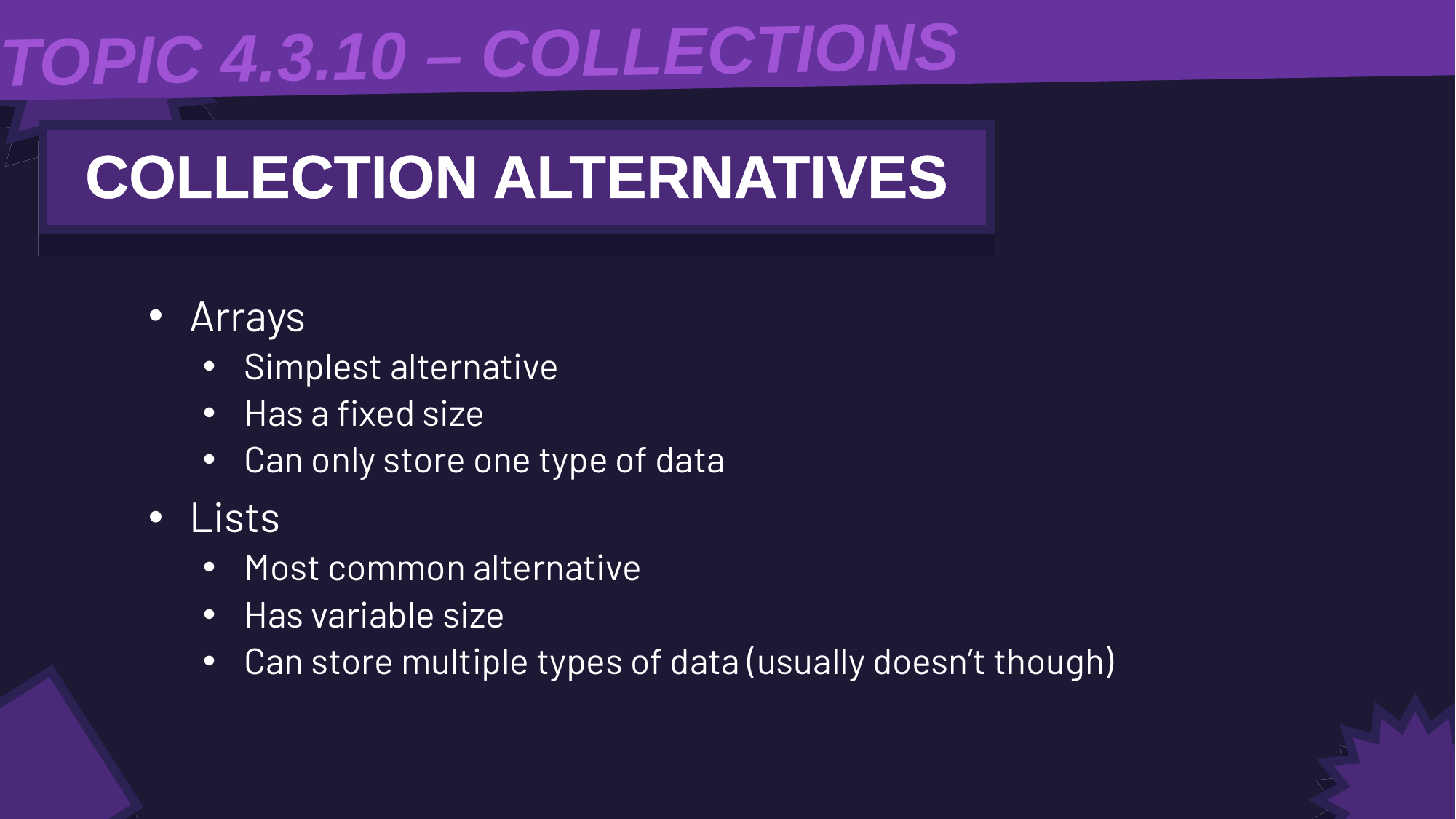

TOPIC 4.3.10 – COLLECTIONS

COLLECTION ALTERNATIVES
Arrays
Simplest alternative
Has a fixed size
Can only store one type of data
Lists
Most common alternative
Has variable size
Can store multiple types of data (usually doesn’t though)